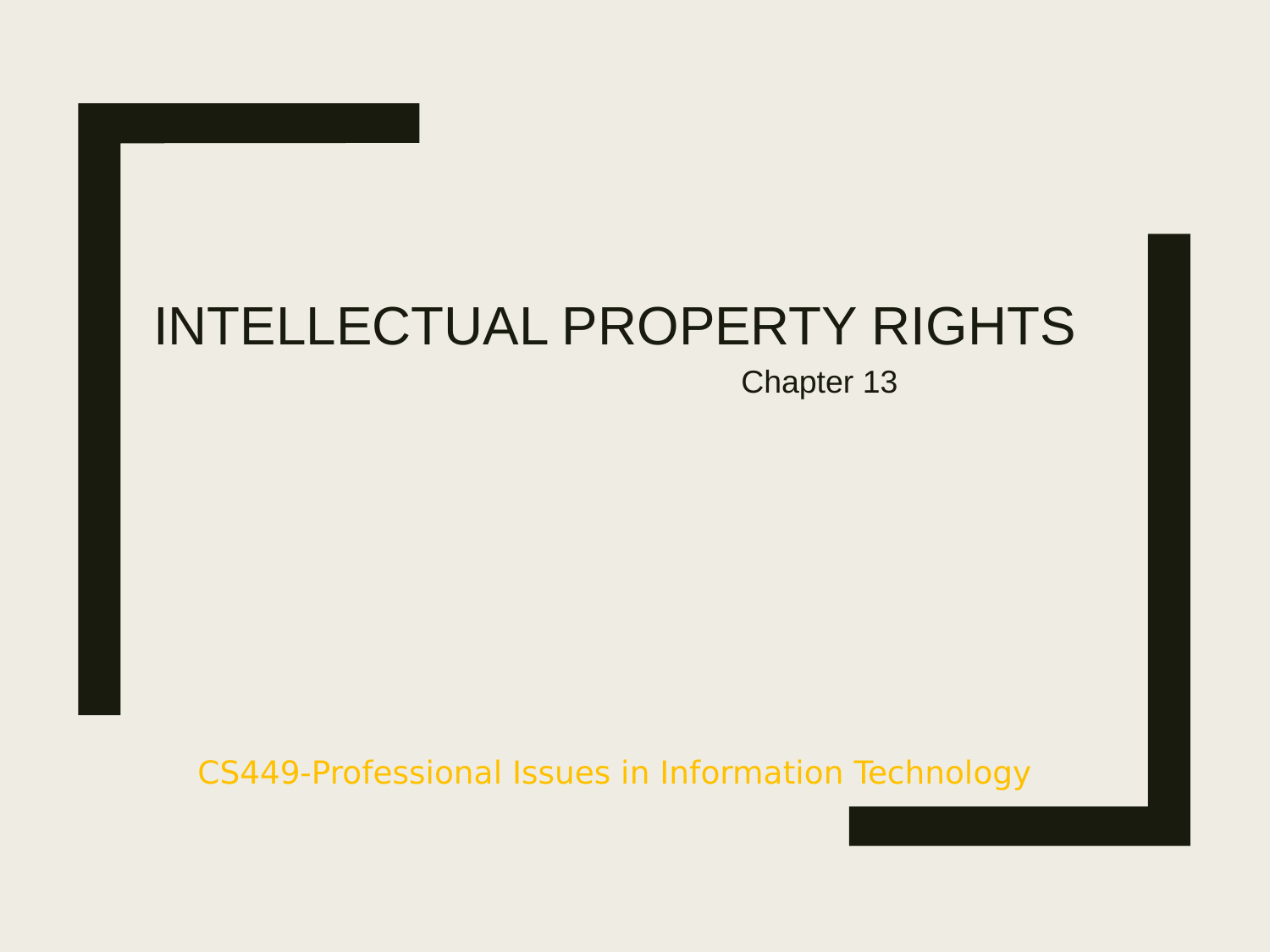

# Intellectual property rights
       Chapter 13
CS449-Professional Issues in Information Technology